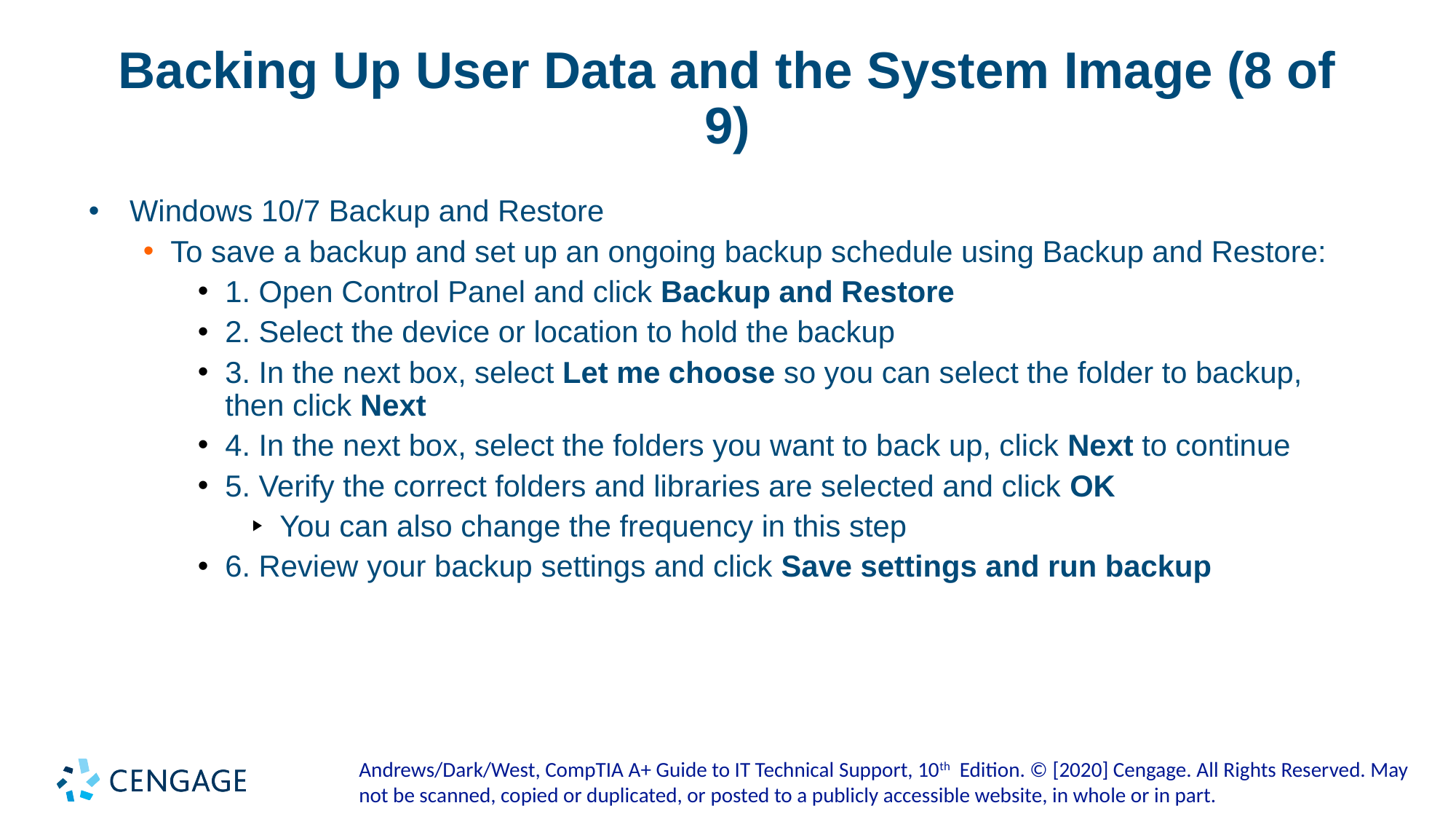

# Backing Up User Data and the System Image (8 of 9)
Windows 10/7 Backup and Restore
To save a backup and set up an ongoing backup schedule using Backup and Restore:
1. Open Control Panel and click Backup and Restore
2. Select the device or location to hold the backup
3. In the next box, select Let me choose so you can select the folder to backup, then click Next
4. In the next box, select the folders you want to back up, click Next to continue
5. Verify the correct folders and libraries are selected and click OK
You can also change the frequency in this step
6. Review your backup settings and click Save settings and run backup